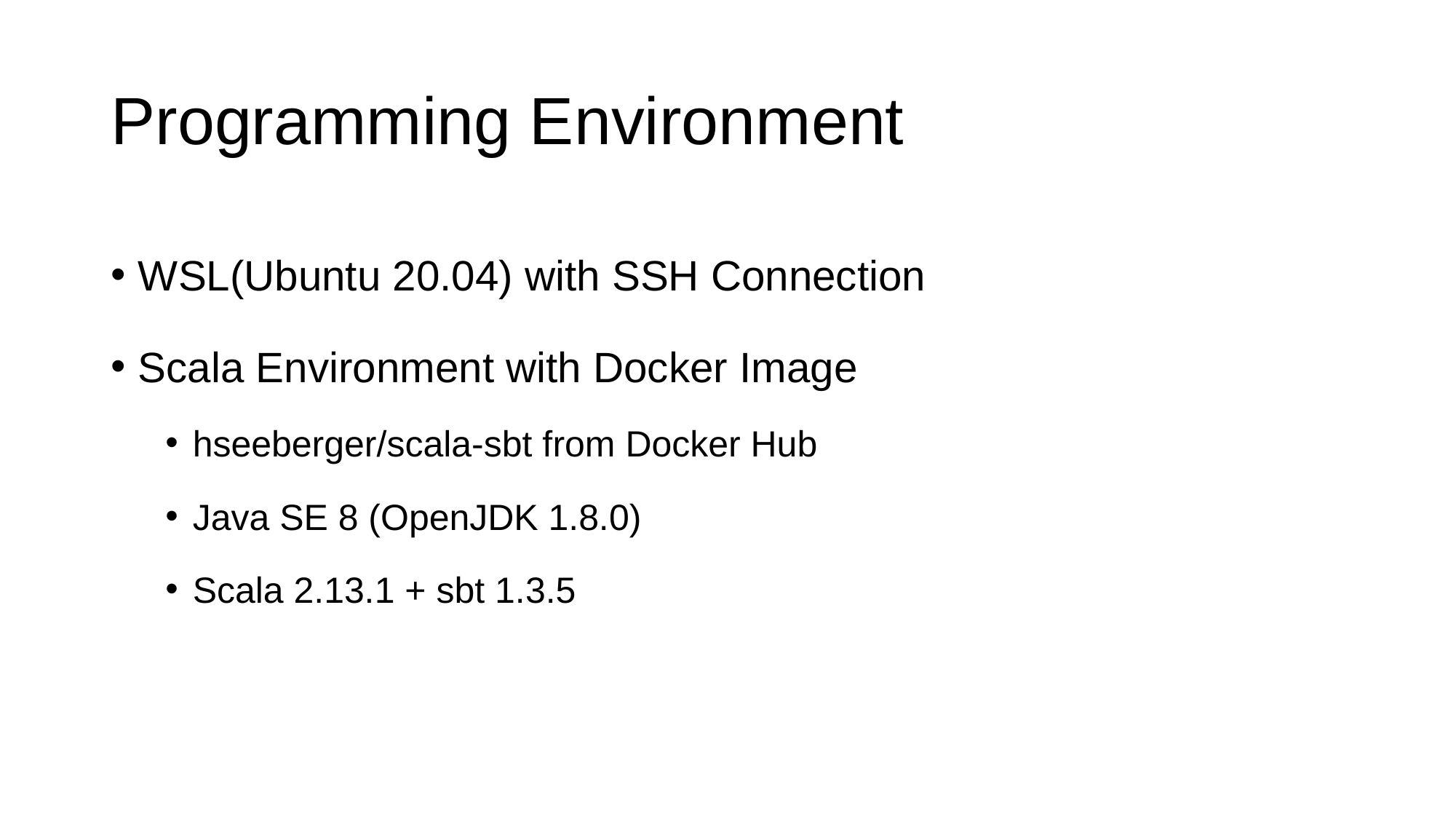

# Programming Environment
WSL(Ubuntu 20.04) with SSH Connection
Scala Environment with Docker Image
hseeberger/scala-sbt from Docker Hub
Java SE 8 (OpenJDK 1.8.0)
Scala 2.13.1 + sbt 1.3.5